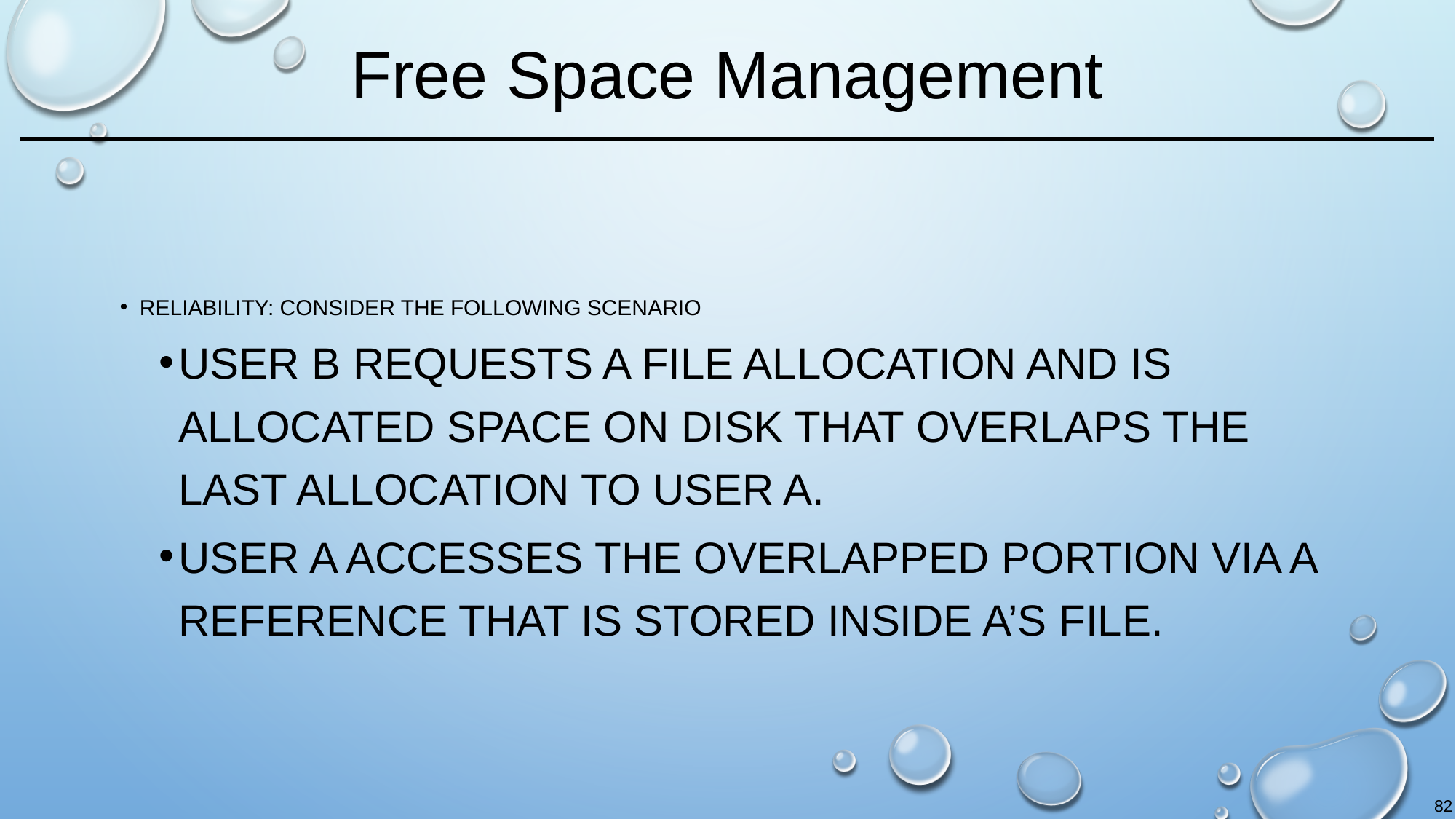

# Free Space Management
Reliability: Consider the following scenario
User B requests a file allocation and is allocated space on disk that overlaps the last allocation to user A.
User A accesses the overlapped portion via a reference that is stored inside A’s file.
82